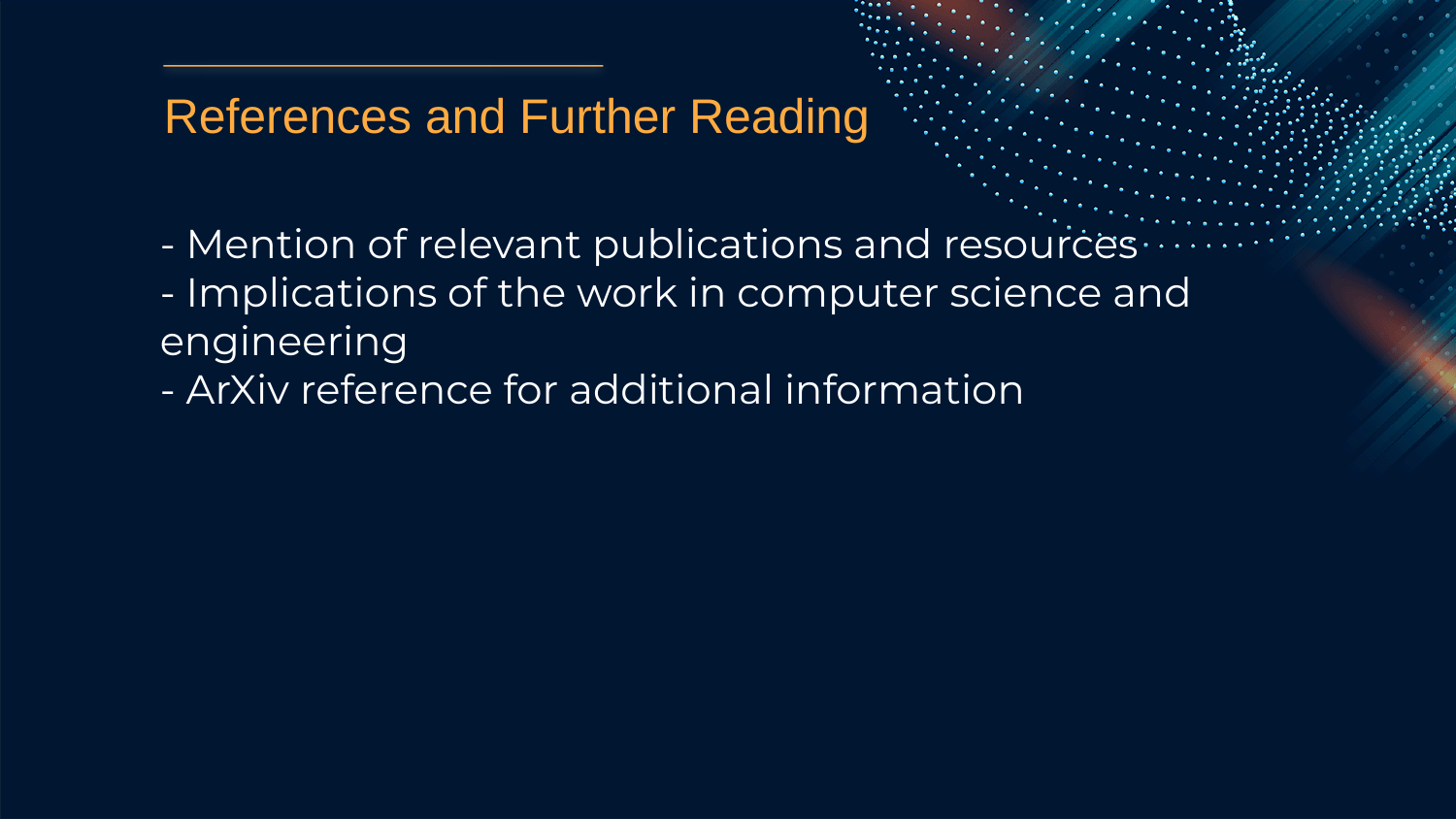

References and Further Reading
- Mention of relevant publications and resources
- Implications of the work in computer science and engineering
- ArXiv reference for additional information